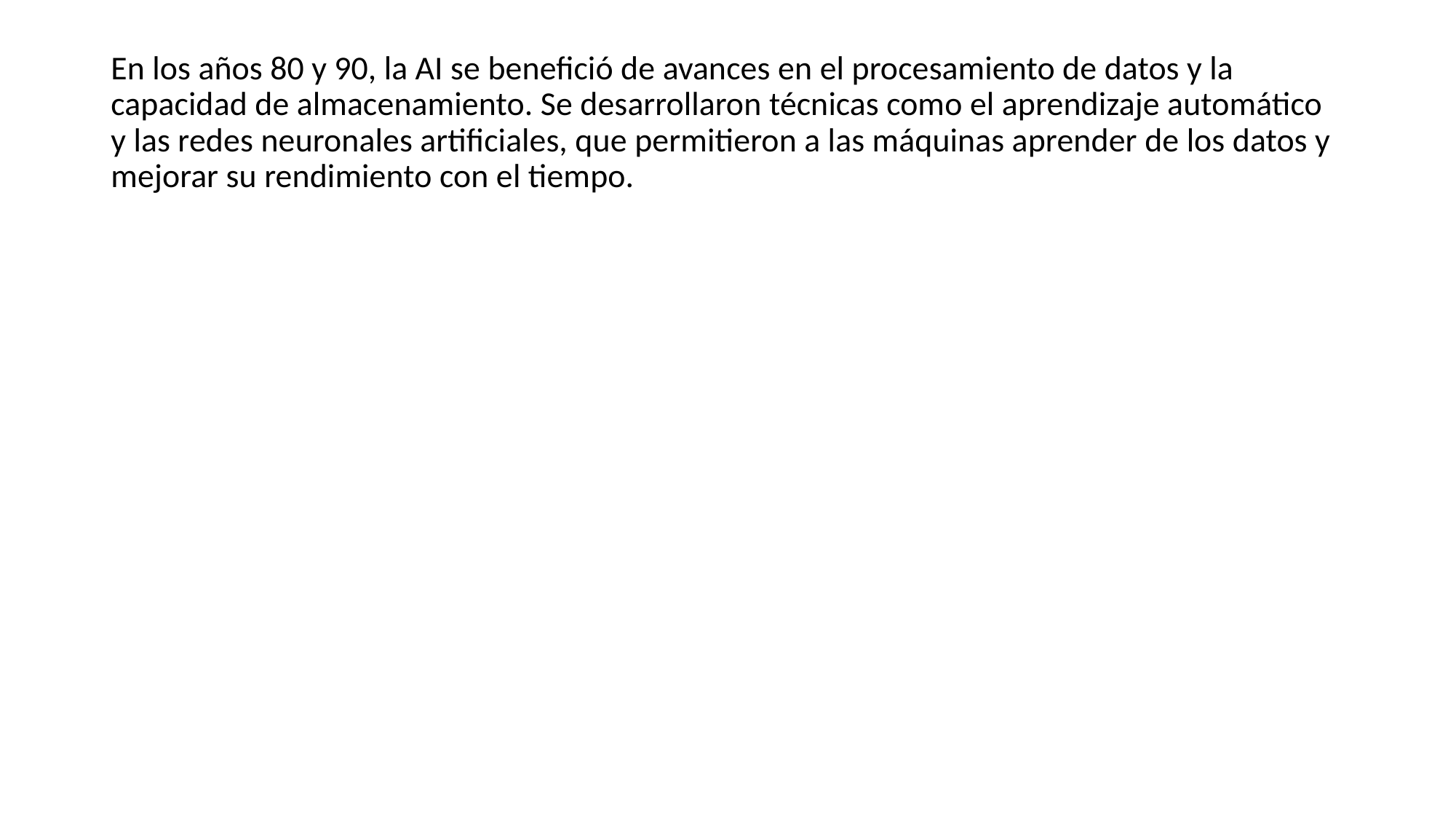

# En los años 80 y 90, la AI se benefició de avances en el procesamiento de datos y la capacidad de almacenamiento. Se desarrollaron técnicas como el aprendizaje automático y las redes neuronales artificiales, que permitieron a las máquinas aprender de los datos y mejorar su rendimiento con el tiempo.